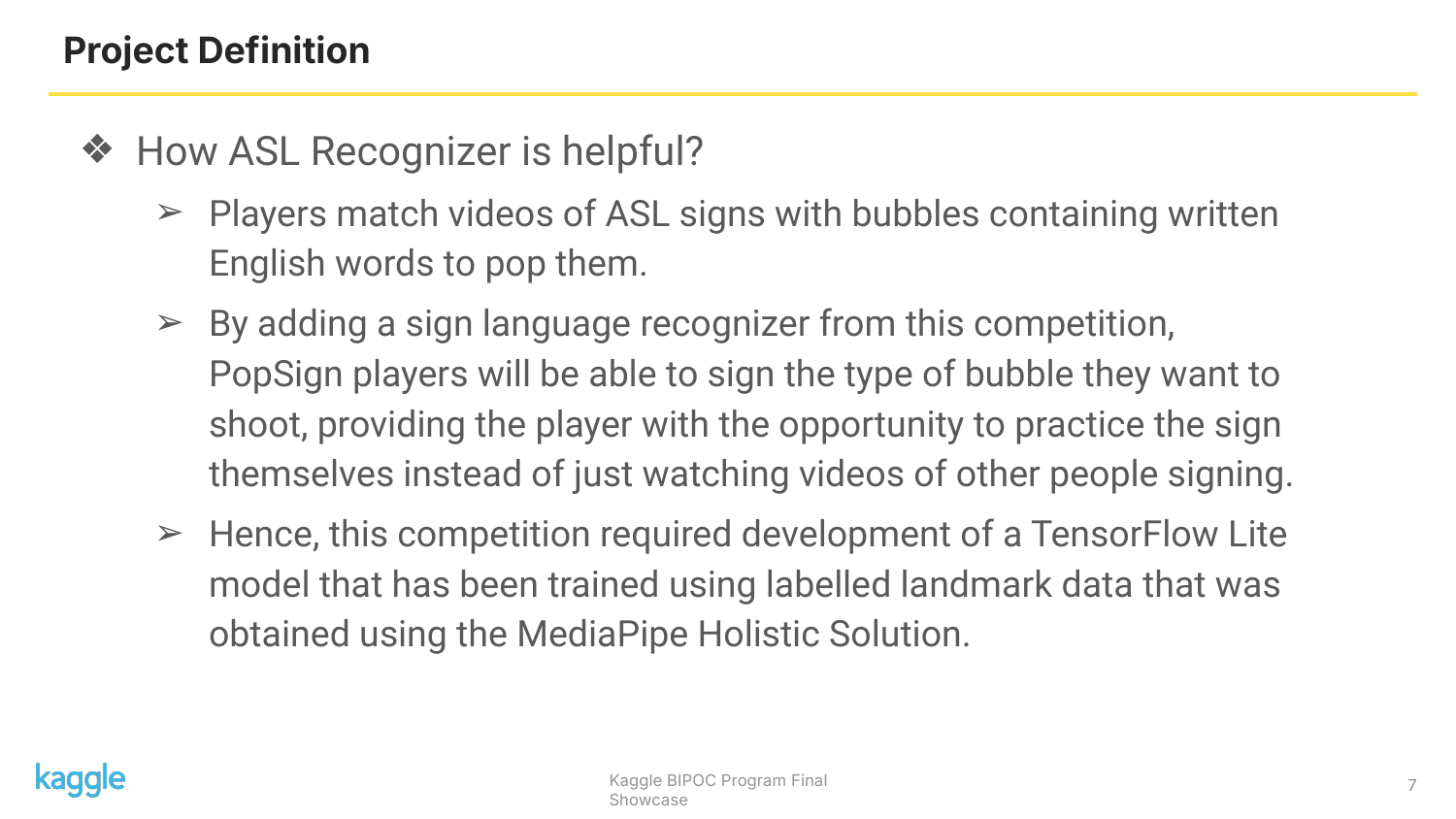

# Project Definition
How ASL Recognizer is helpful?
Players match videos of ASL signs with bubbles containing written English words to pop them.
By adding a sign language recognizer from this competition, PopSign players will be able to sign the type of bubble they want to shoot, providing the player with the opportunity to practice the sign themselves instead of just watching videos of other people signing.
Hence, this competition required development of a TensorFlow Lite model that has been trained using labelled landmark data that was obtained using the MediaPipe Holistic Solution.

7